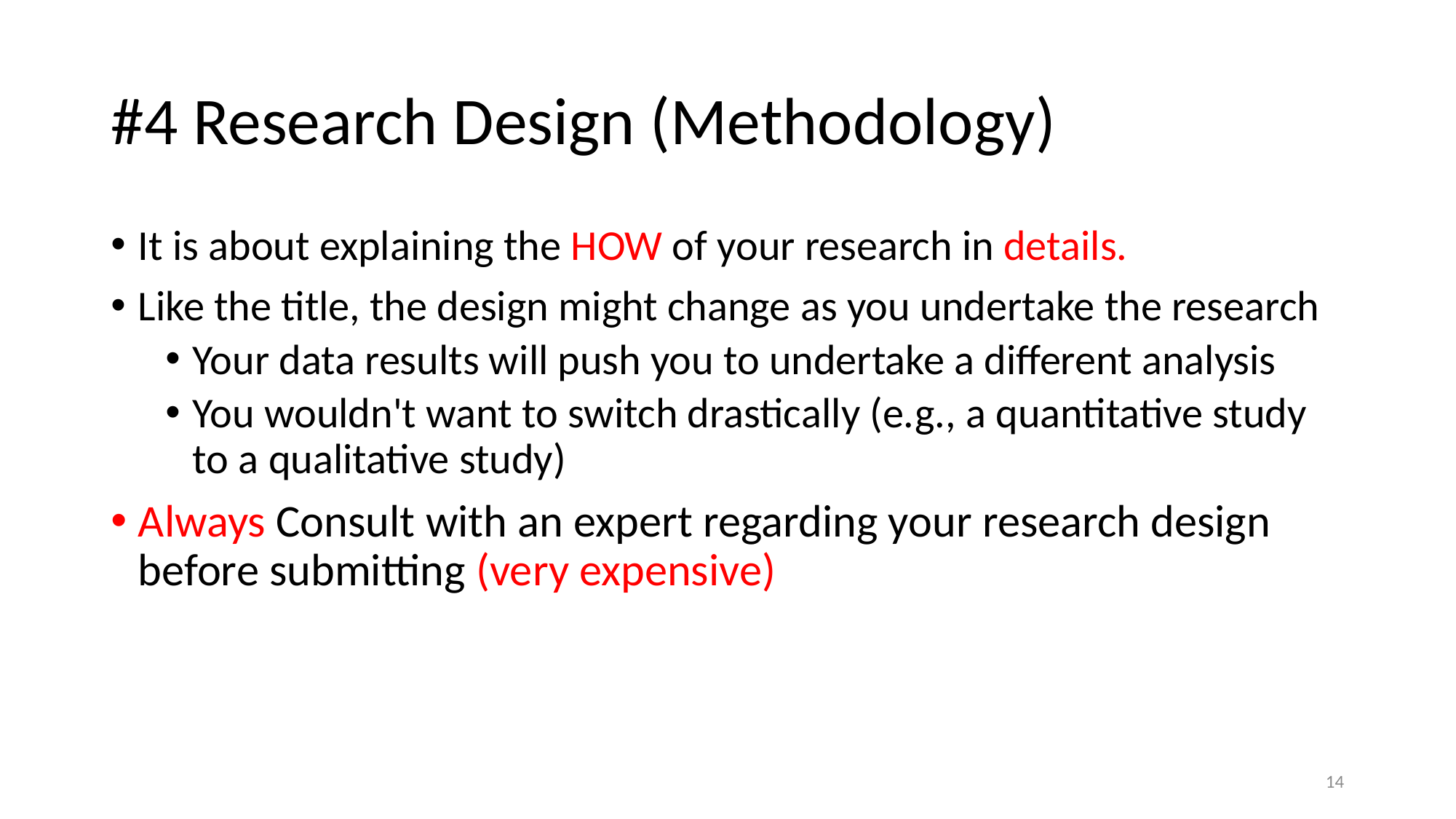

# #4 Research Design (Methodology)
It is about explaining the HOW of your research in details.
Like the title, the design might change as you undertake the research
Your data results will push you to undertake a different analysis
You wouldn't want to switch drastically (e.g., a quantitative study to a qualitative study)
Always Consult with an expert regarding your research design before submitting (very expensive)
14